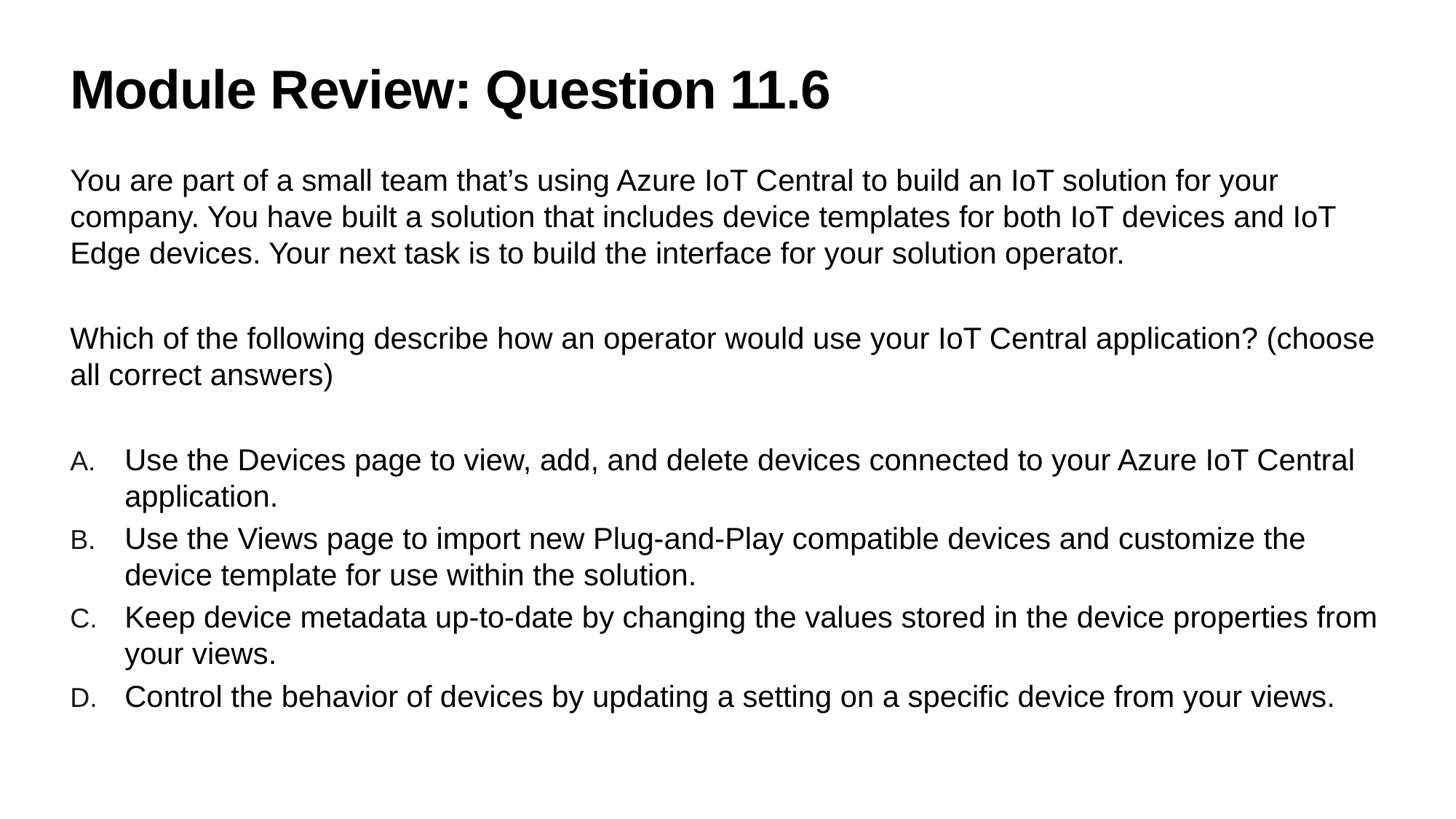

# Module Review: Question 11.6
You are part of a small team that’s using Azure IoT Central to build an IoT solution for your company. You have built a solution that includes device templates for both IoT devices and IoT Edge devices. Your next task is to build the interface for your solution operator.

Which of the following describe how an operator would use your IoT Central application? (choose all correct answers)

Use the Devices page to view, add, and delete devices connected to your Azure IoT Central application.
Use the Views page to import new Plug-and-Play compatible devices and customize the device template for use within the solution.
Keep device metadata up-to-date by changing the values stored in the device properties from your views.
Control the behavior of devices by updating a setting on a specific device from your views.